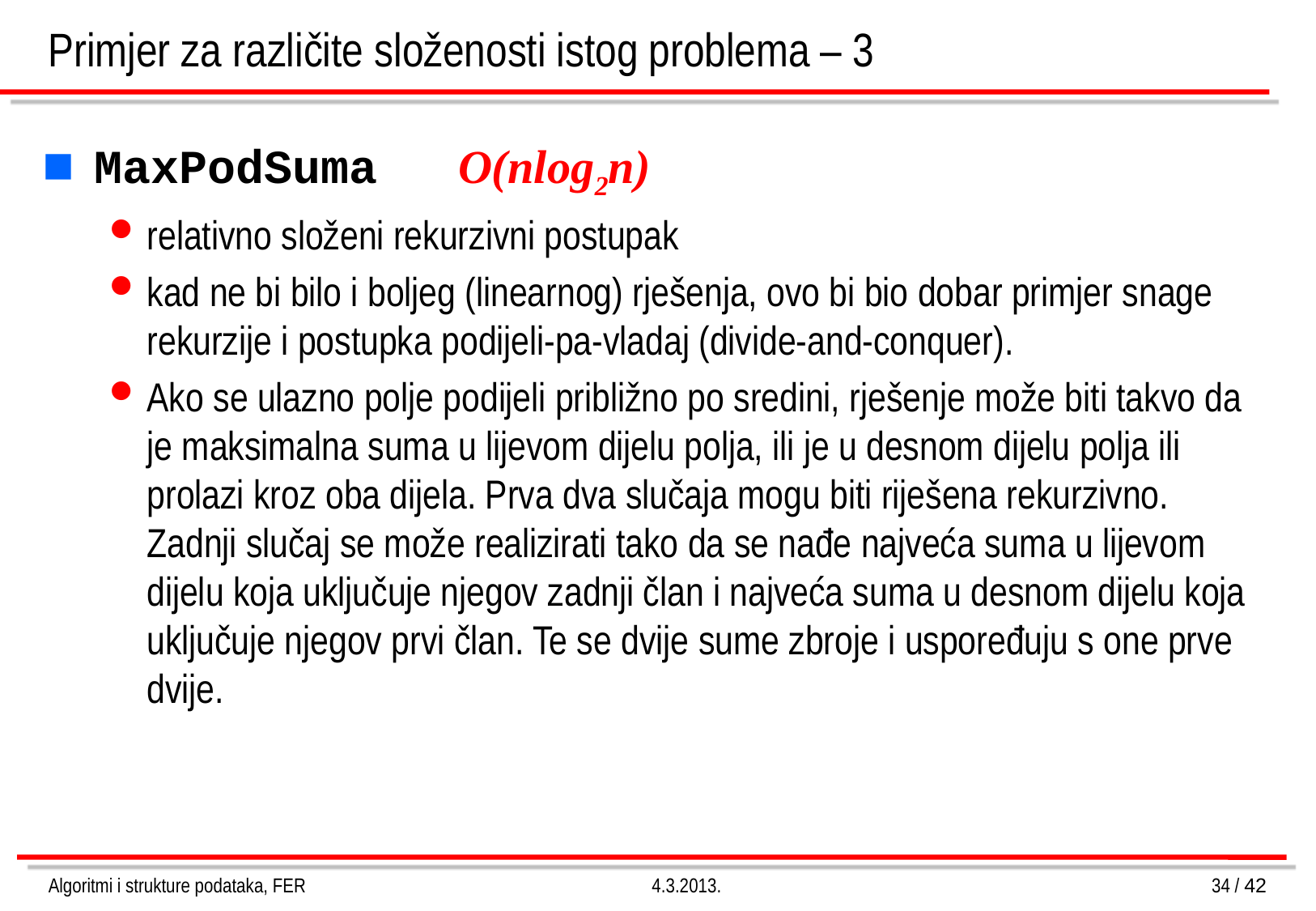

# Primjer za različite složenosti istog problema – 3
MaxPodSuma	O(nlog2n)
relativno složeni rekurzivni postupak
kad ne bi bilo i boljeg (linearnog) rješenja, ovo bi bio dobar primjer snage rekurzije i postupka podijeli-pa-vladaj (divide-and-conquer).
Ako se ulazno polje podijeli približno po sredini, rješenje može biti takvo da je maksimalna suma u lijevom dijelu polja, ili je u desnom dijelu polja ili prolazi kroz oba dijela. Prva dva slučaja mogu biti riješena rekurzivno. Zadnji slučaj se može realizirati tako da se nađe najveća suma u lijevom dijelu koja uključuje njegov zadnji član i najveća suma u desnom dijelu koja uključuje njegov prvi član. Te se dvije sume zbroje i uspoređuju s one prve dvije.
Algoritmi i strukture podataka, FER
4.3.2013.
34 / 42